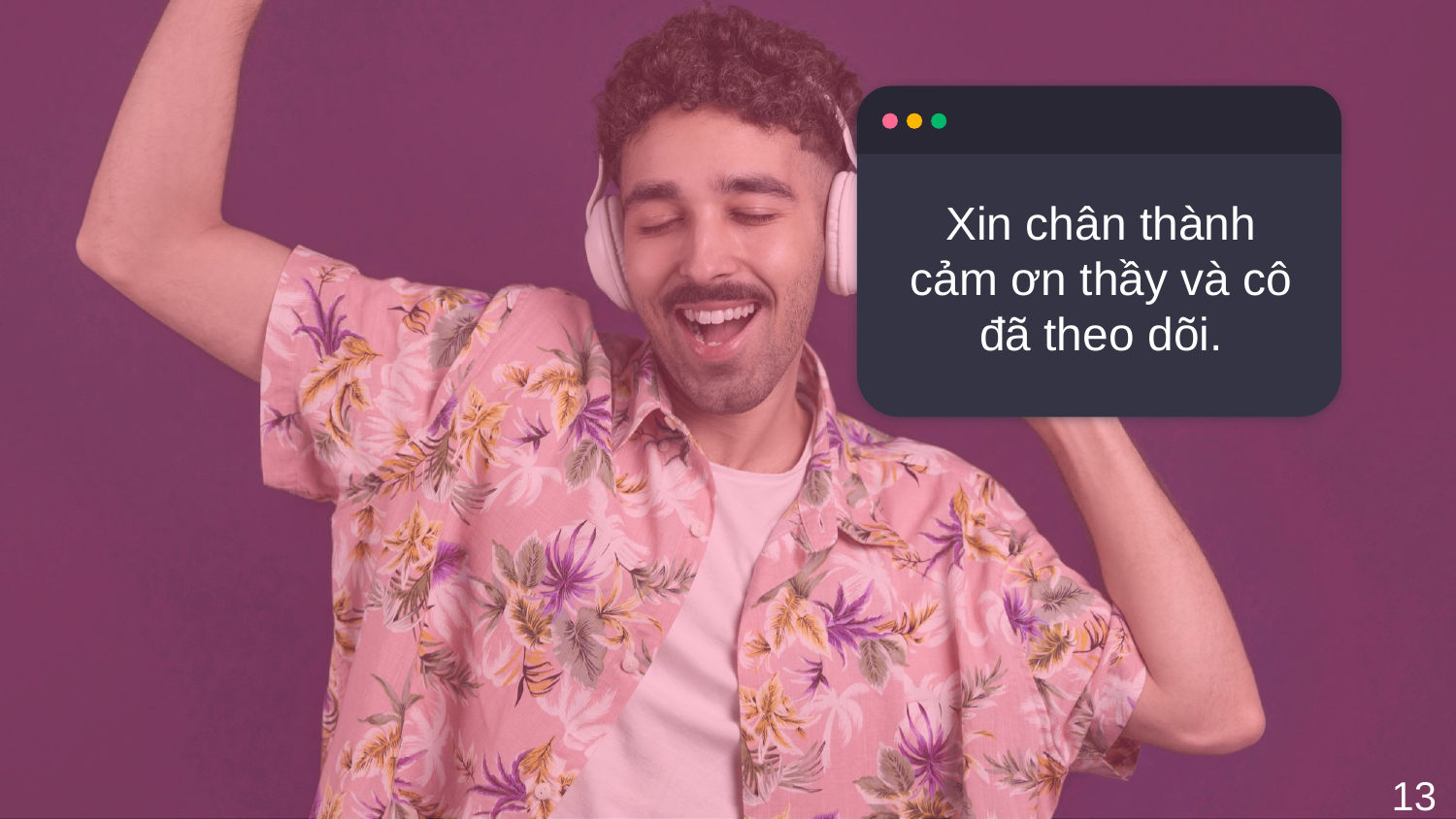

Xin chân thành cảm ơn thầy và cô đã theo dõi.
13